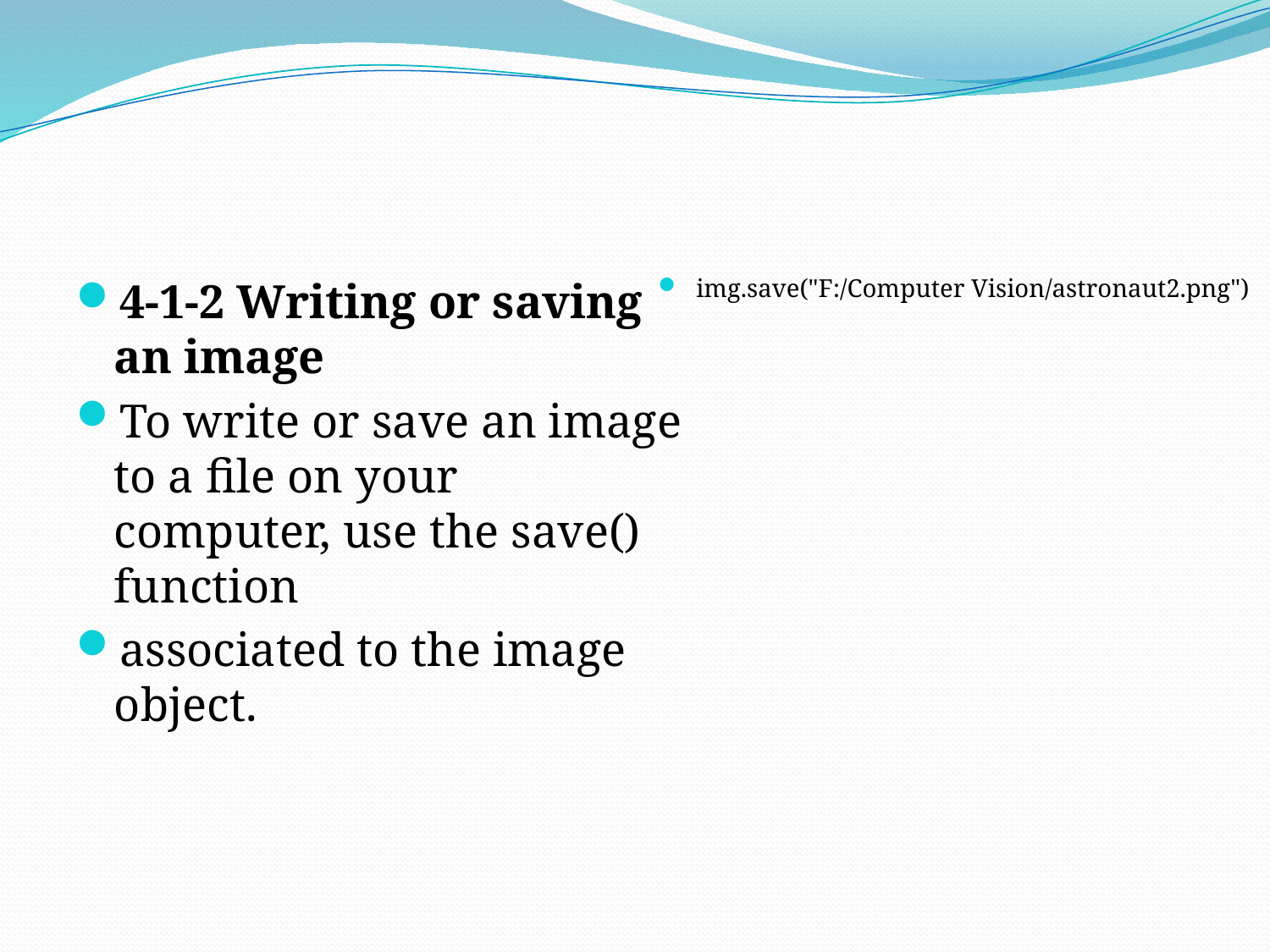

#
4-1-2 Writing or saving an image
To write or save an image to a file on your computer, use the save() function
associated to the image object.

img.save("F:/Computer Vision/astronaut2.png")